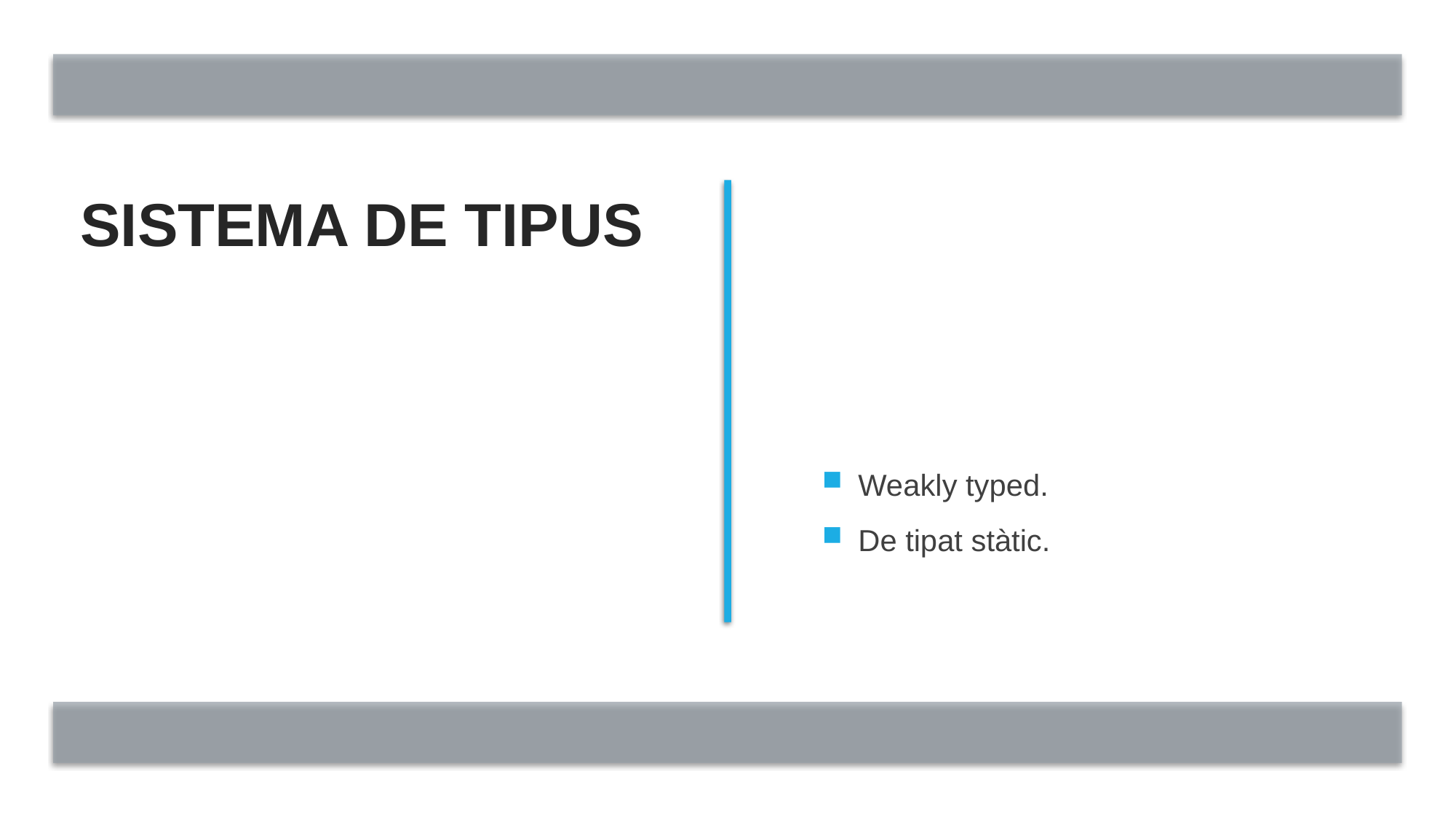

# Sistema de tipus

Weakly typed.
De tipat stàtic.